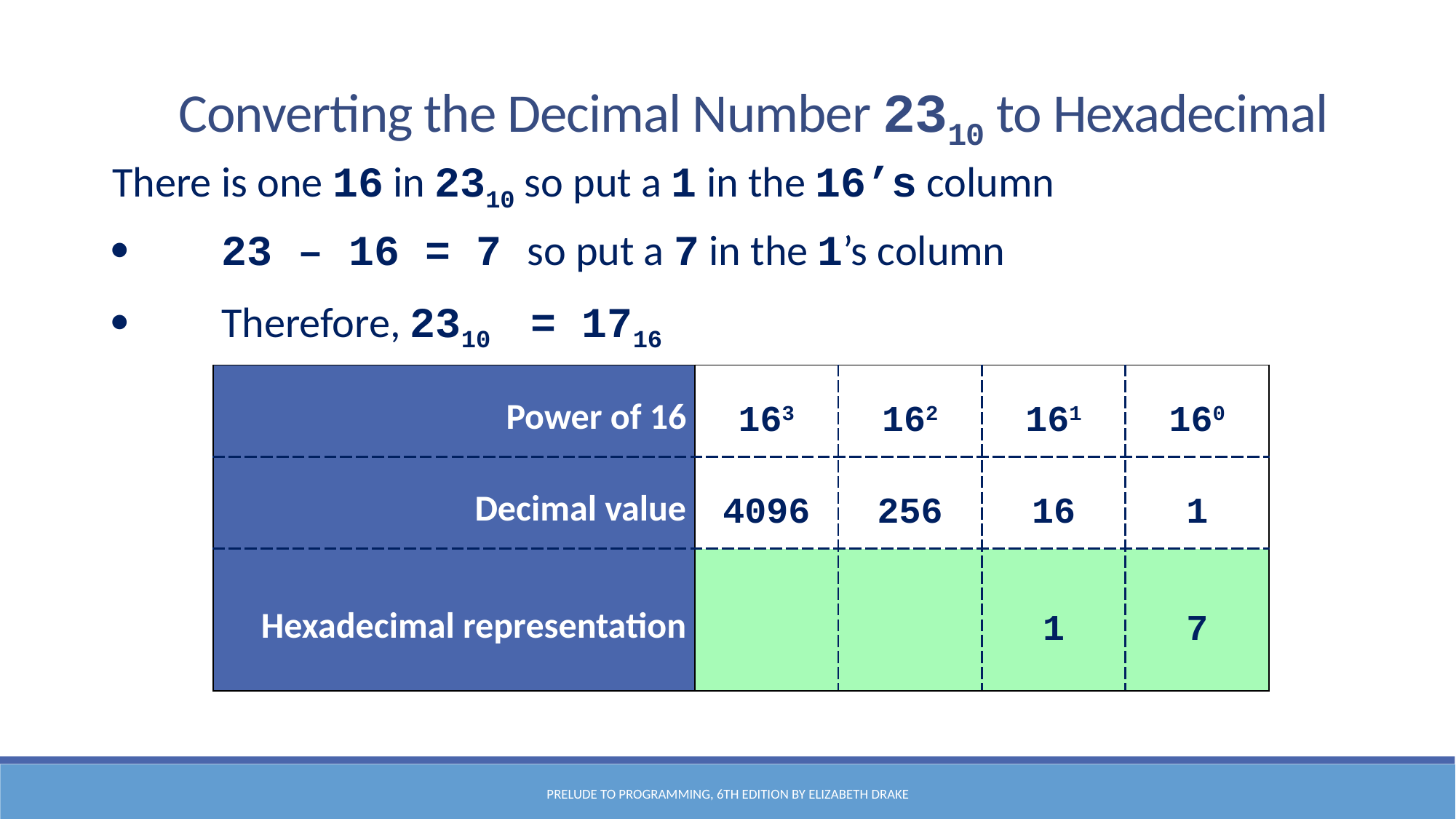

Converting the Decimal Number 2310 to Hexadecimal
There is one 16 in 2310 so put a 1 in the 16’s column
•	23 – 16 = 7 so put a 7 in the 1’s column
•	Therefore, 2310  = 1716
| Power of 16 | 163 | 162 | 161 | 160 |
| --- | --- | --- | --- | --- |
| Decimal value | 4096 | 256 | 16 | 1 |
| Hexadecimal representation |  |  | 1 | 7 |
Prelude to Programming, 6th edition by Elizabeth Drake